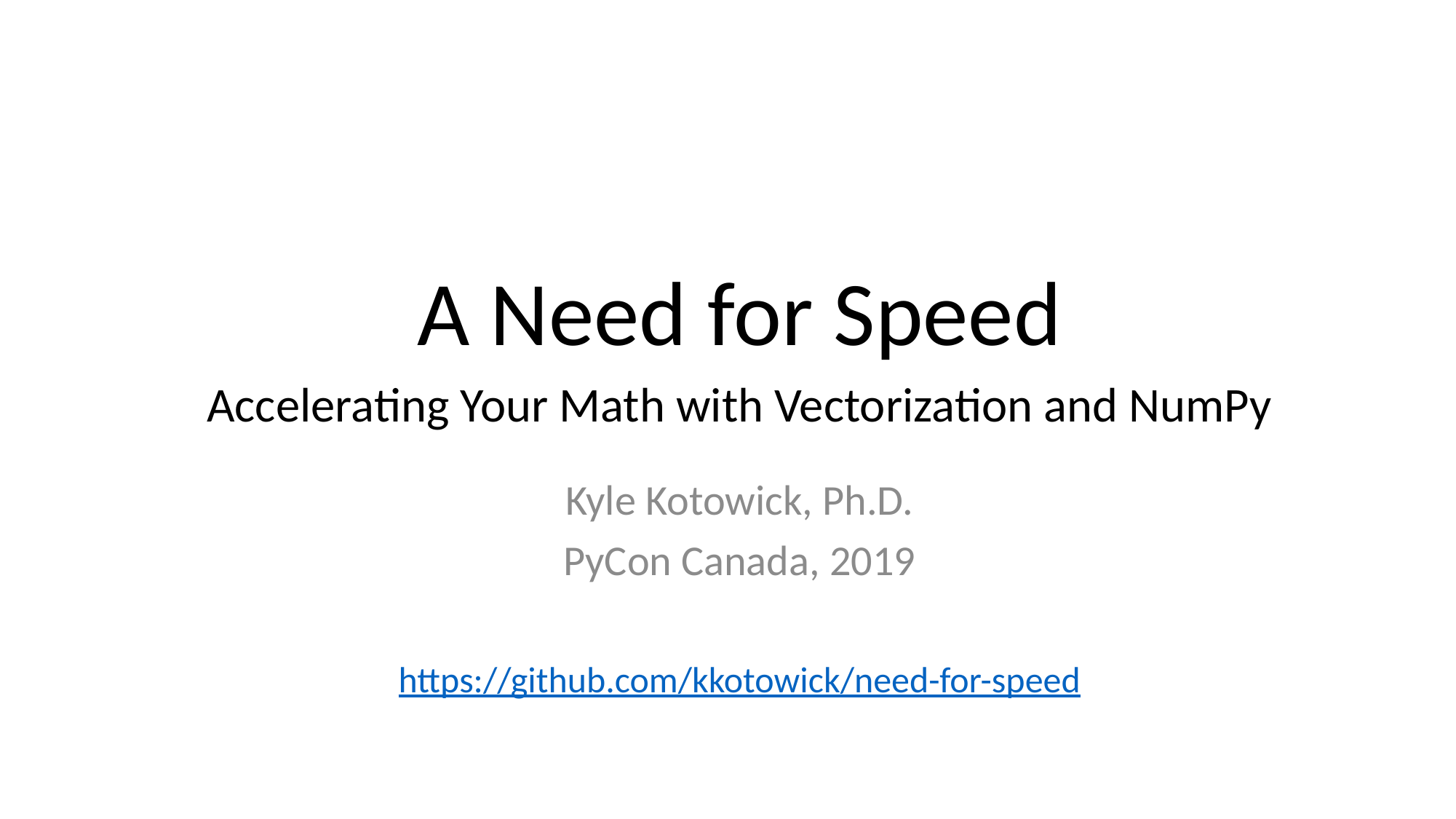

A Need for Speed
Accelerating Your Math with Vectorization and NumPy
Kyle Kotowick, Ph.D.
PyCon Canada, 2019

https://github.com/kkotowick/need-for-speed